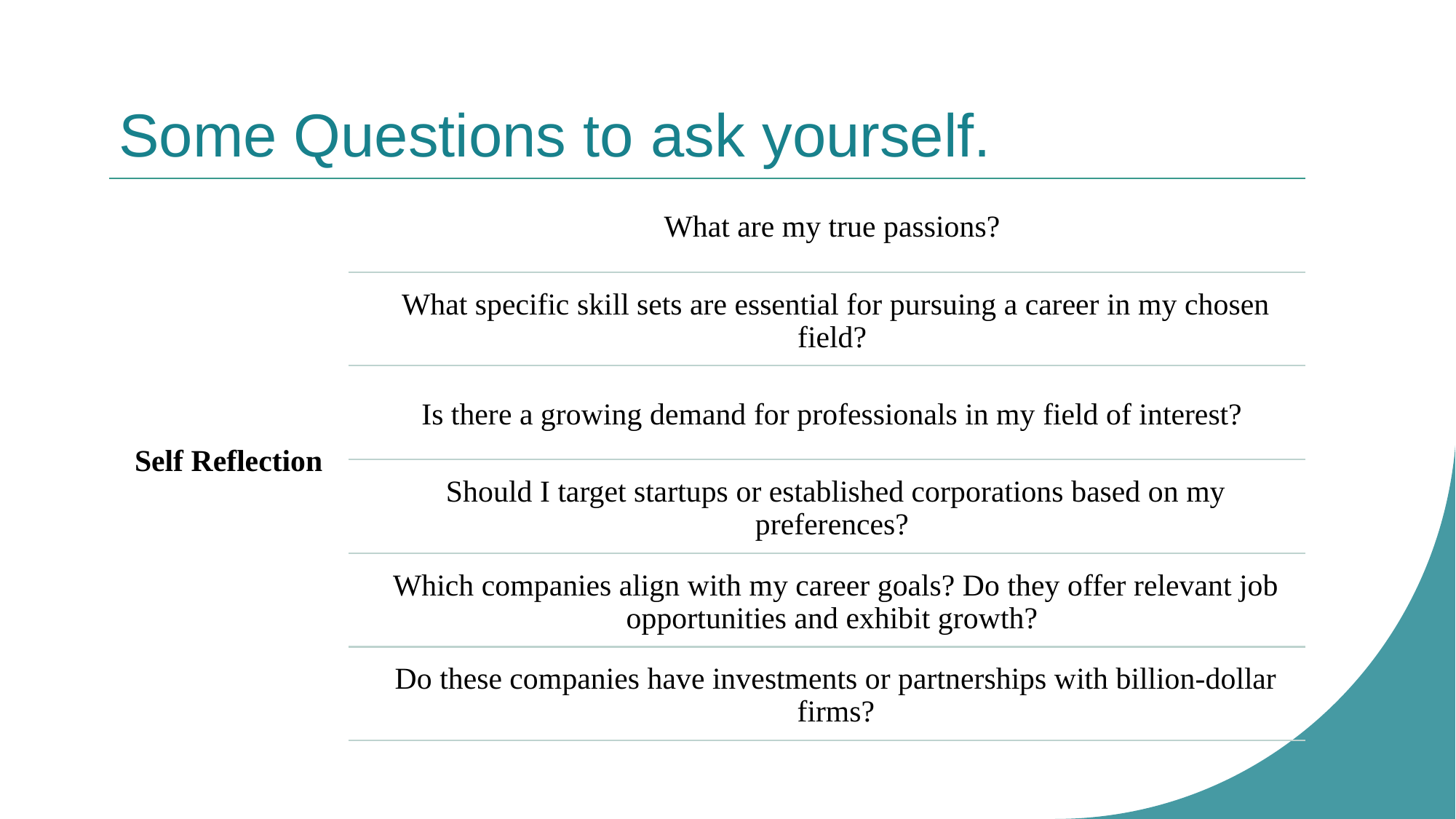

# Some Questions to ask yourself.

Self Reflection

What are my true passions?

What specific skill sets are essential for pursuing a career in my chosen field?

Is there a growing demand for professionals in my field of interest?

Should I target startups or established corporations based on my preferences?

Which companies align with my career goals? Do they offer relevant job opportunities and exhibit growth?

Do these companies have investments or partnerships with billion-dollar firms?